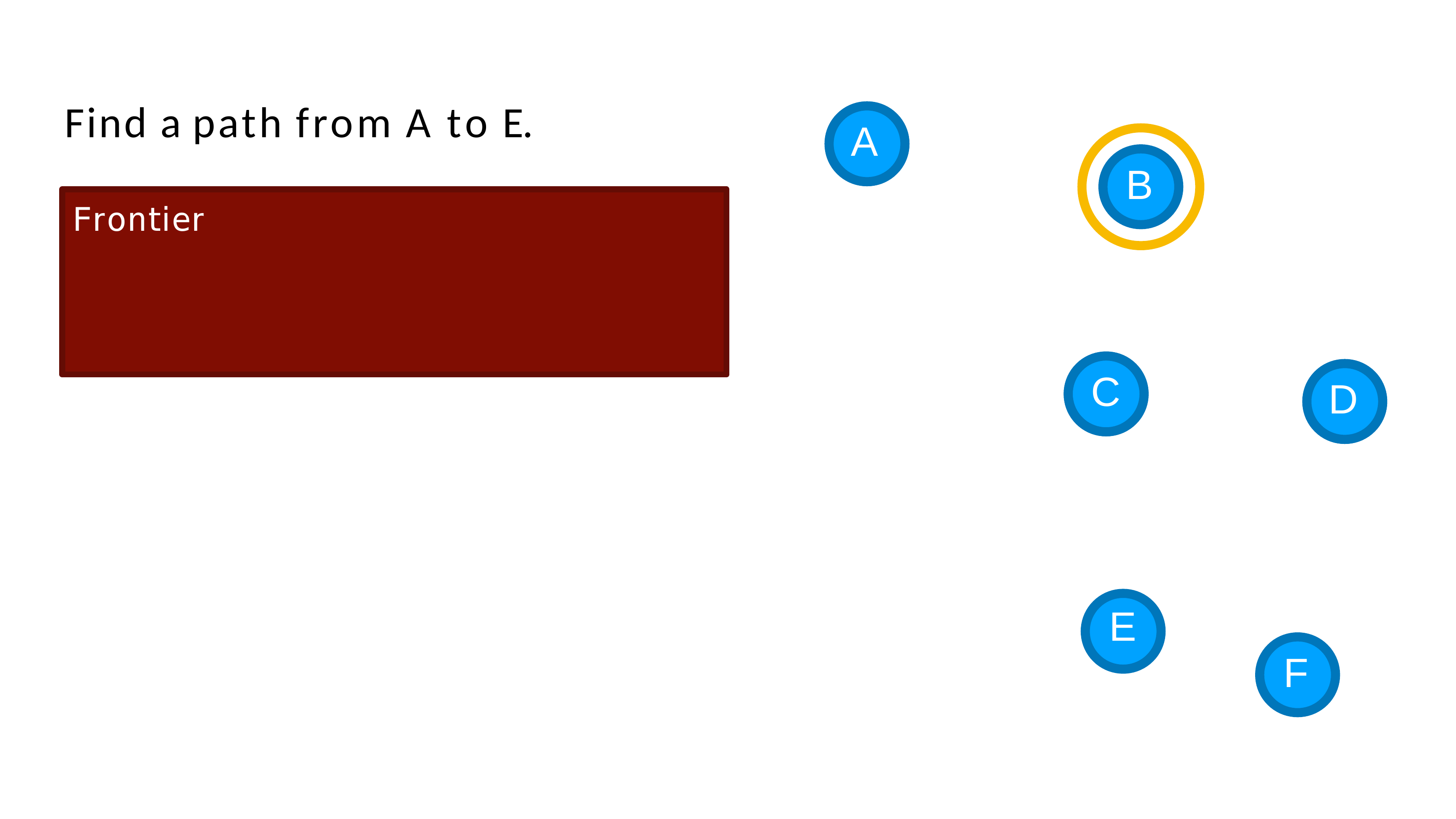

# Find a path from A to E.

A
B

Frontier

C
D

E
F